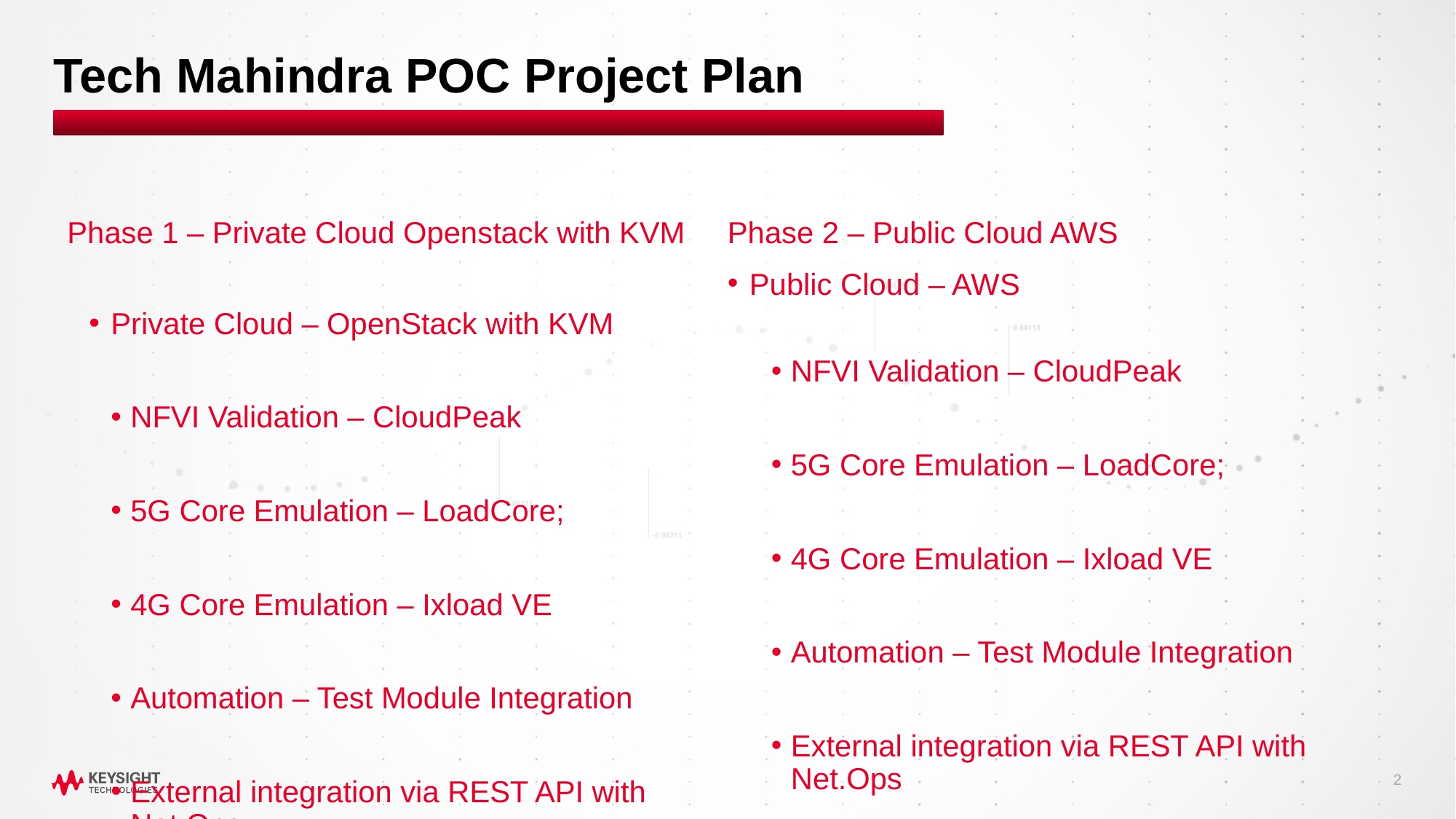

# Tech Mahindra POC Project Plan

Phase 2 – Public Cloud AWS
Public Cloud – AWS

NFVI Validation – CloudPeak

5G Core Emulation – LoadCore;

4G Core Emulation – Ixload VE

Automation – Test Module Integration

External integration via REST API with Net.Ops

Phase 1 – Private Cloud Openstack with KVM

Private Cloud – OpenStack with KVM

NFVI Validation – CloudPeak

5G Core Emulation – LoadCore;

4G Core Emulation – Ixload VE

Automation – Test Module Integration

External integration via REST API with Net.Ops